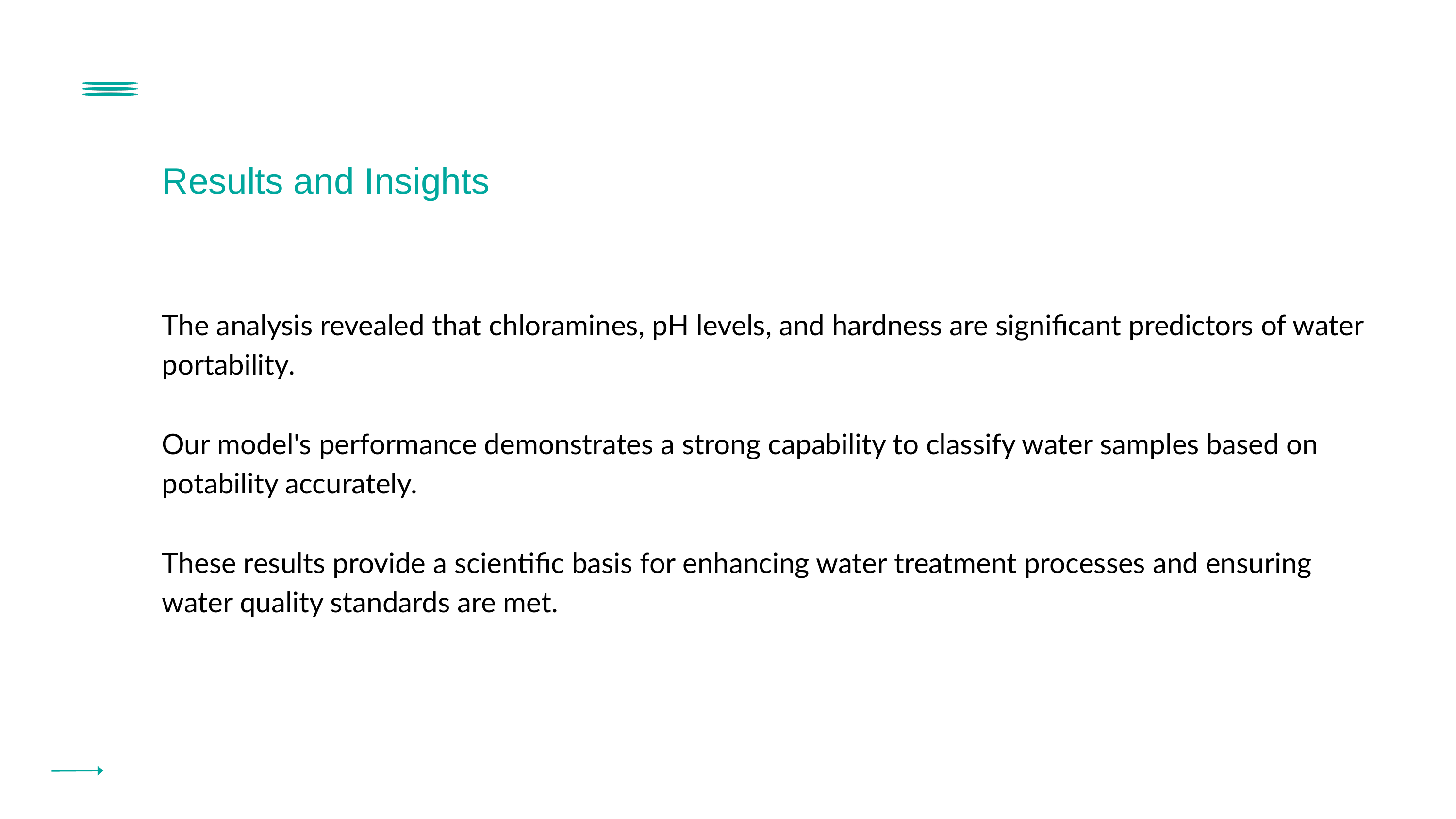

Results and Insights
The analysis revealed that chloramines, pH levels, and hardness are significant predictors of water portability.

Our model's performance demonstrates a strong capability to classify water samples based on potability accurately.

These results provide a scientific basis for enhancing water treatment processes and ensuring water quality standards are met.